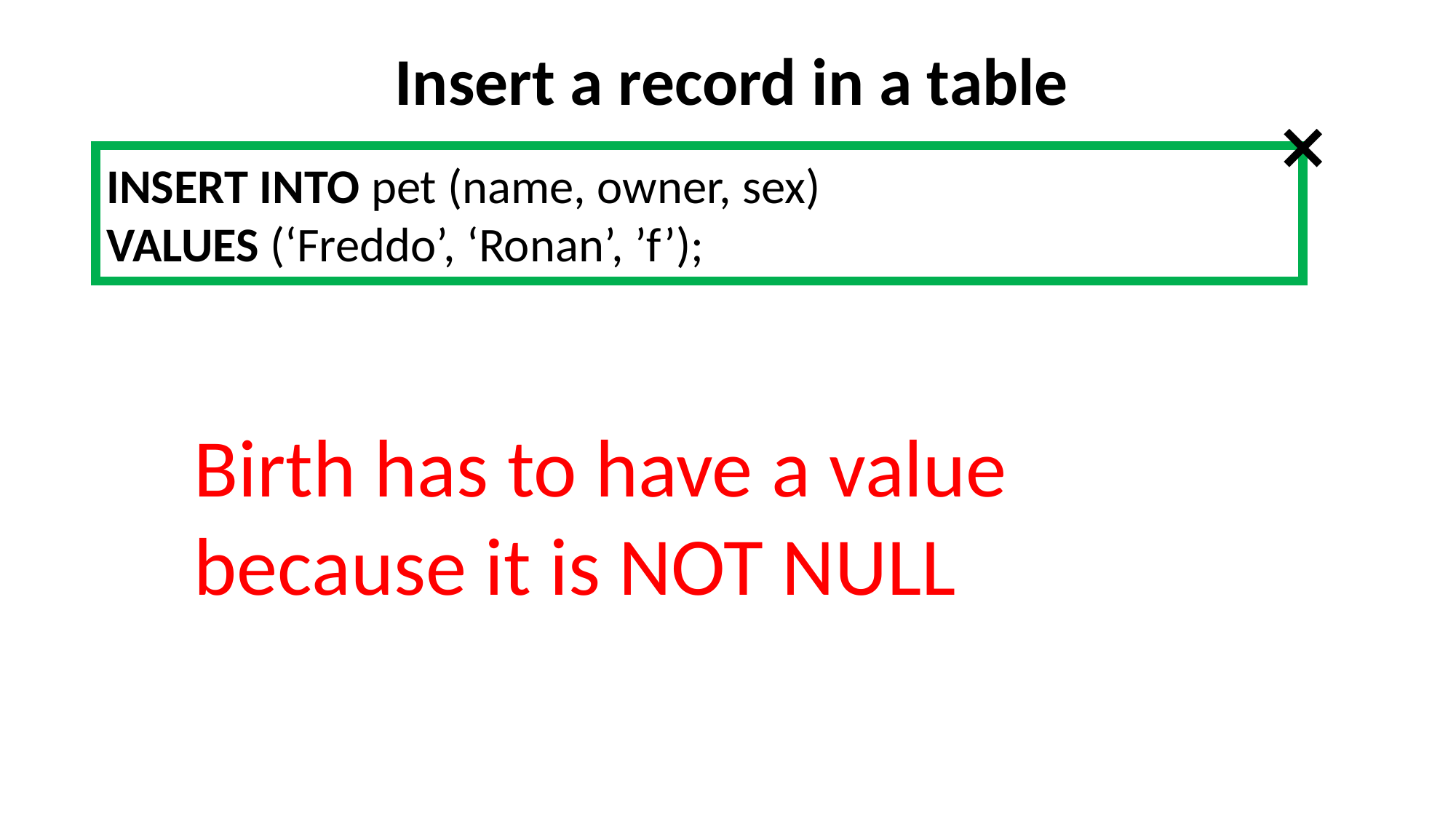

Insert a record in a table
❌
INSERT INTO pet (name, owner, sex)
VALUES (‘Freddo’, ‘Ronan’, ’f’);
Birth has to have a value because it is NOT NULL